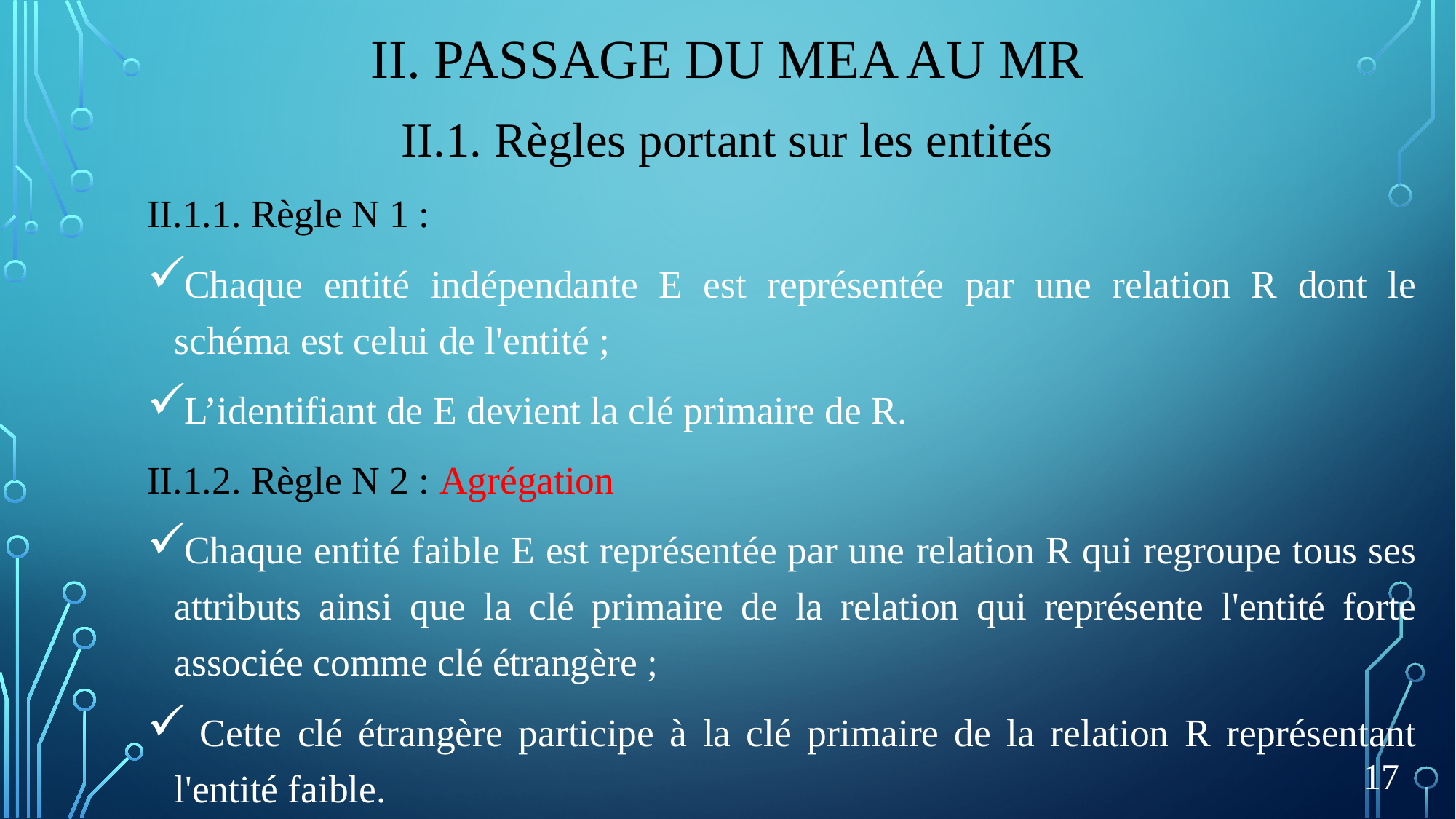

# II. Passage du meA au mR
II.1. Règles portant sur les entités
II.1.1. Règle N 1 :
Chaque entité indépendante E est représentée par une relation R dont le schéma est celui de l'entité ;
L’identifiant de E devient la clé primaire de R.
II.1.2. Règle N 2 : Agrégation
Chaque entité faible E est représentée par une relation R qui regroupe tous ses attributs ainsi que la clé primaire de la relation qui représente l'entité forte associée comme clé étrangère ;
 Cette clé étrangère participe à la clé primaire de la relation R représentant l'entité faible.
17